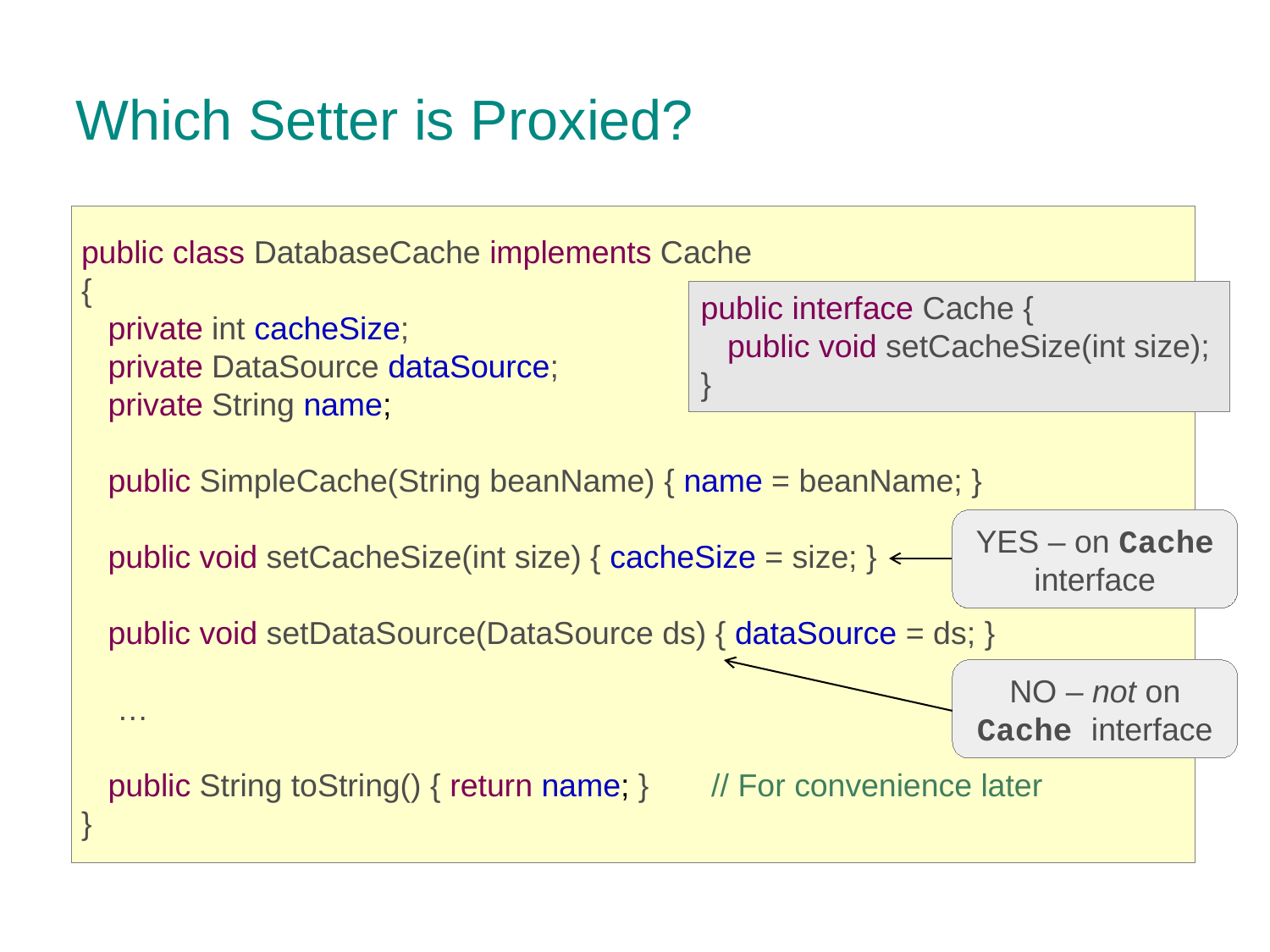

Which Setter is Proxied?
public class DatabaseCache implements Cache
{
   private int cacheSize;
   private DataSource dataSource;
   private String name;

   public SimpleCache(String beanName) { name = beanName; }

   public void setCacheSize(int size) { cacheSize = size; }

   public void setDataSource(DataSource ds) { dataSource = ds; }

    …

   public String toString() { return name; }       // For convenience later
}

public interface Cache {
   public void setCacheSize(int size);
}
YES – on Cache interface

NO – not on Cache interface